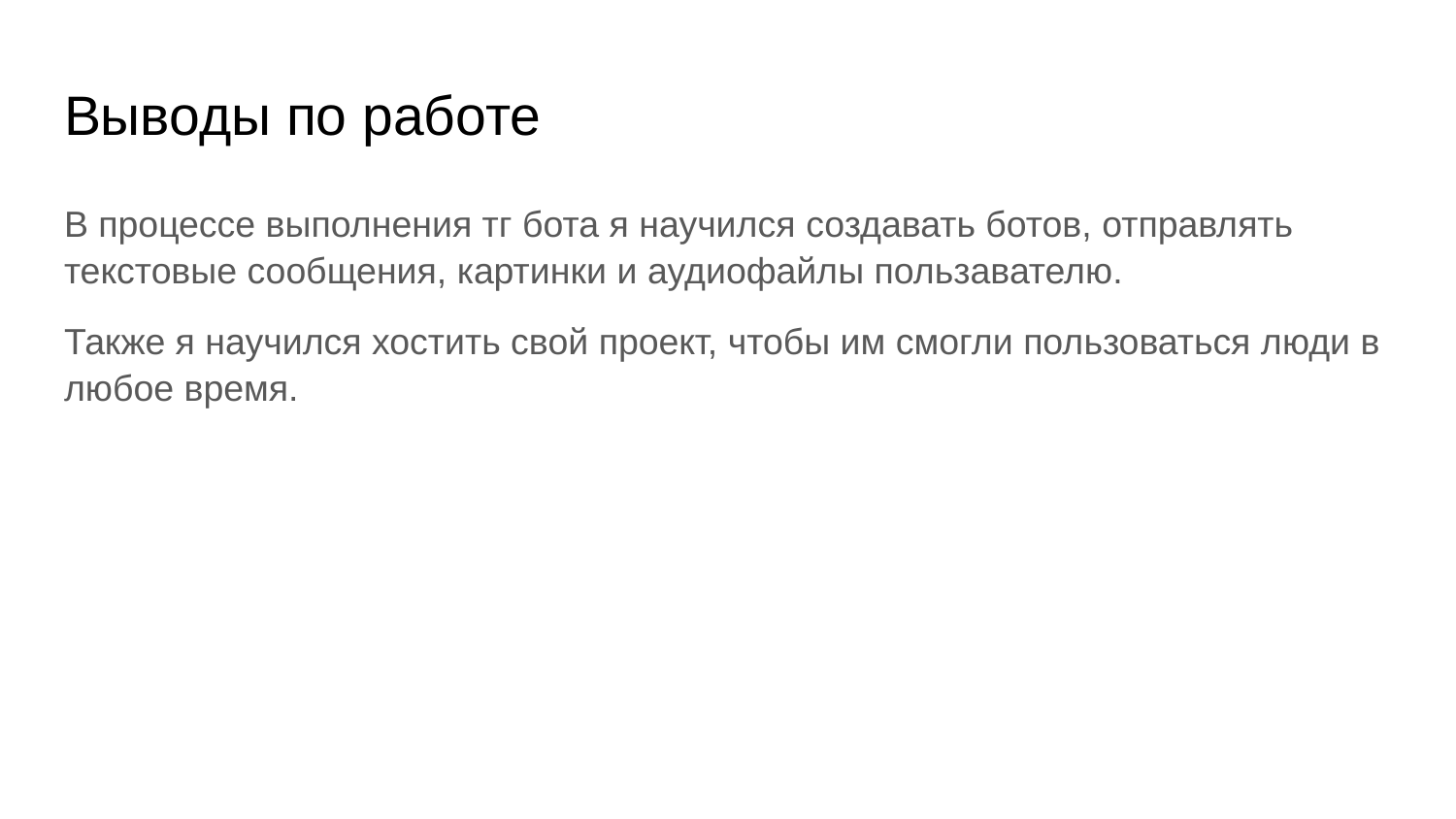

# Выводы по работе
В процессе выполнения тг бота я научился создавать ботов, отправлять текстовые сообщения, картинки и аудиофайлы пользавателю.
Также я научился хостить свой проект, чтобы им смогли пользоваться люди в любое время.